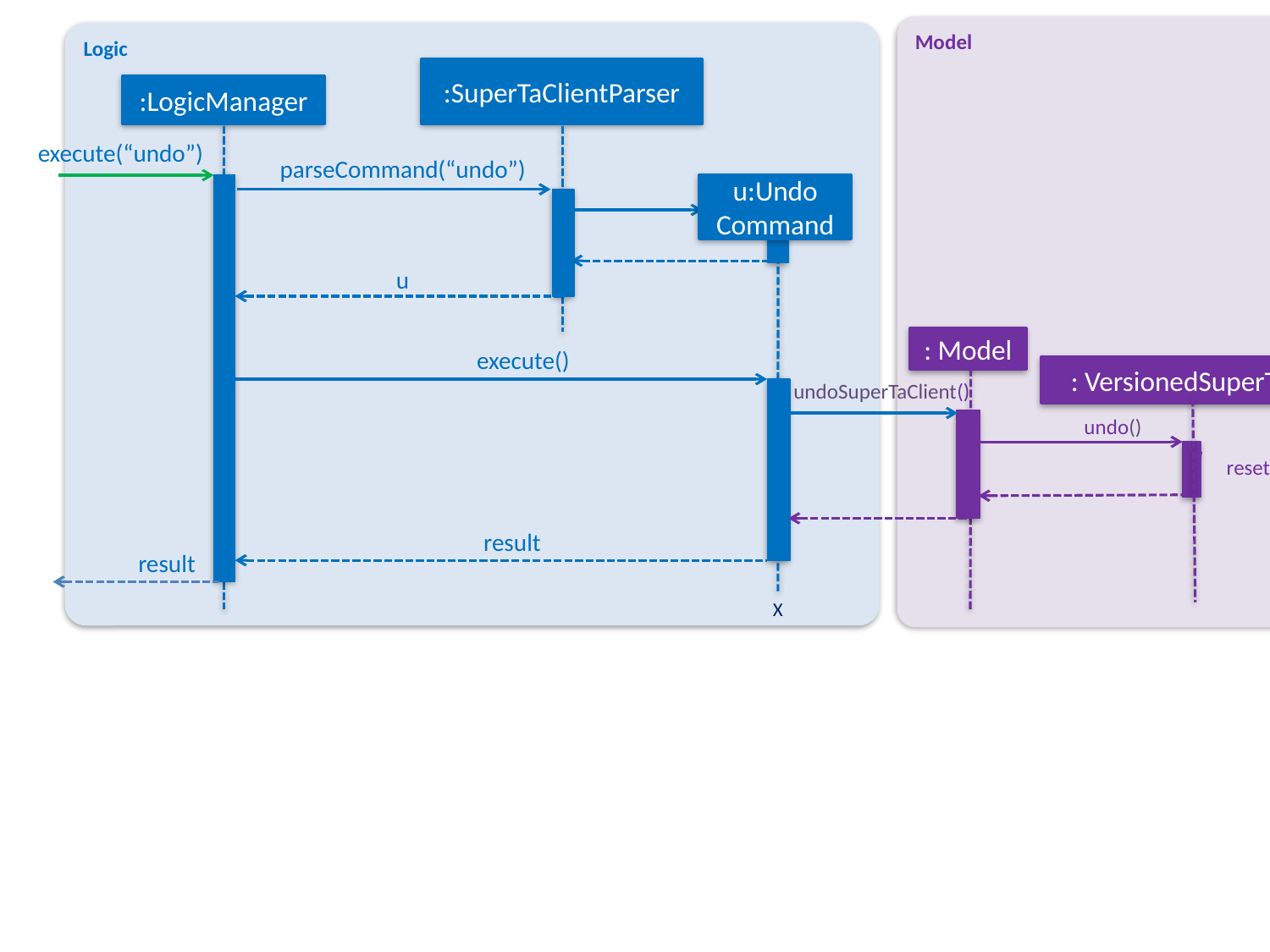

Model
Logic
:SuperTaClientParser
:LogicManager
execute(“undo”)
parseCommand(“undo”)

u:Undo
Command

u
: Model
execute()
: VersionedSuperTaClient
undoSuperTaClient()

undo()

resetData(ReadOnlySuperTaClient)
result
result
X